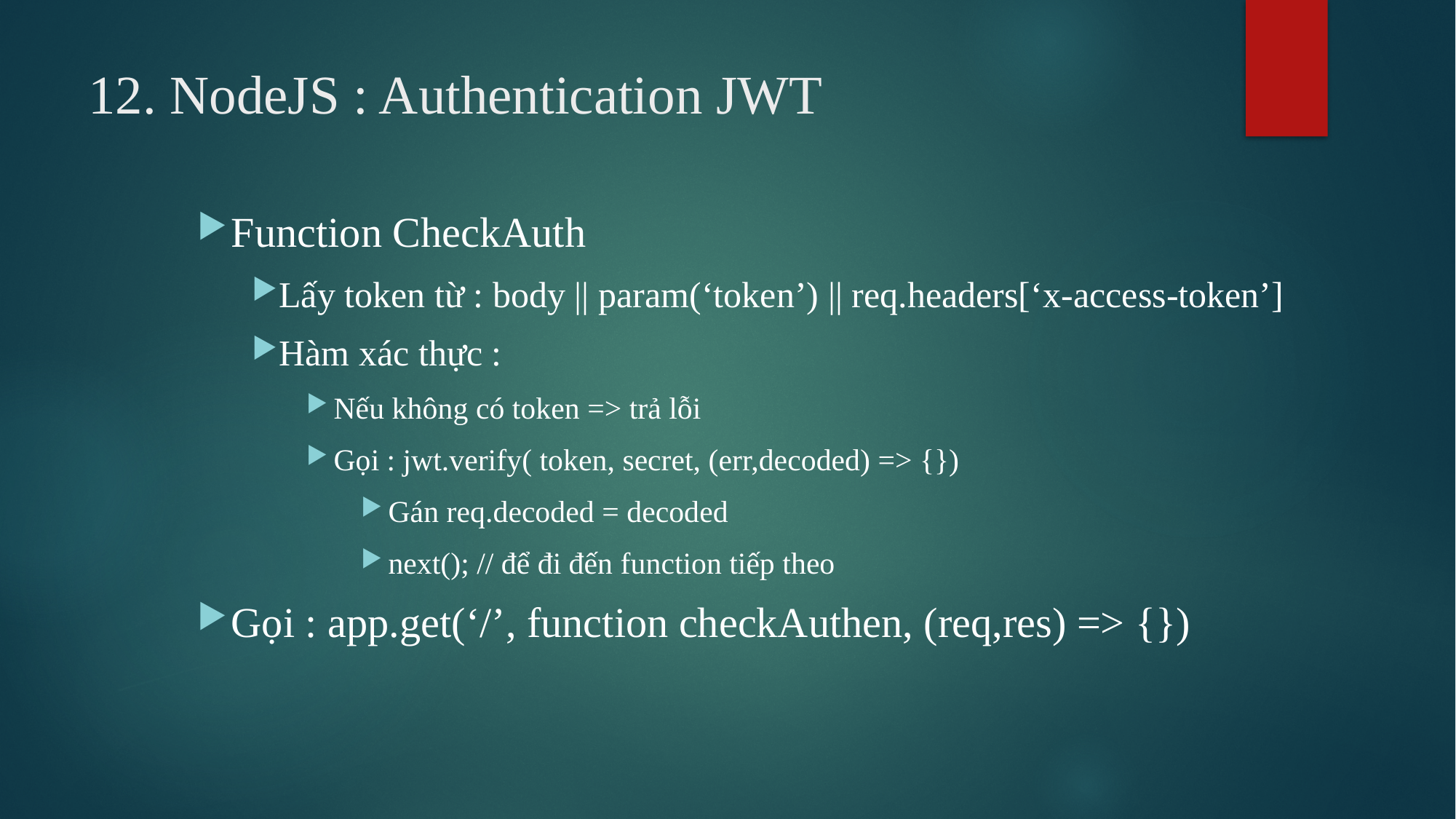

# 12. NodeJS : Authentication JWT
Function CheckAuth
Lấy token từ : body || param(‘token’) || req.headers[‘x-access-token’]
Hàm xác thực :
Nếu không có token => trả lỗi
Gọi : jwt.verify( token, secret, (err,decoded) => {})
Gán req.decoded = decoded
next(); // để đi đến function tiếp theo
Gọi : app.get(‘/’, function checkAuthen, (req,res) => {})